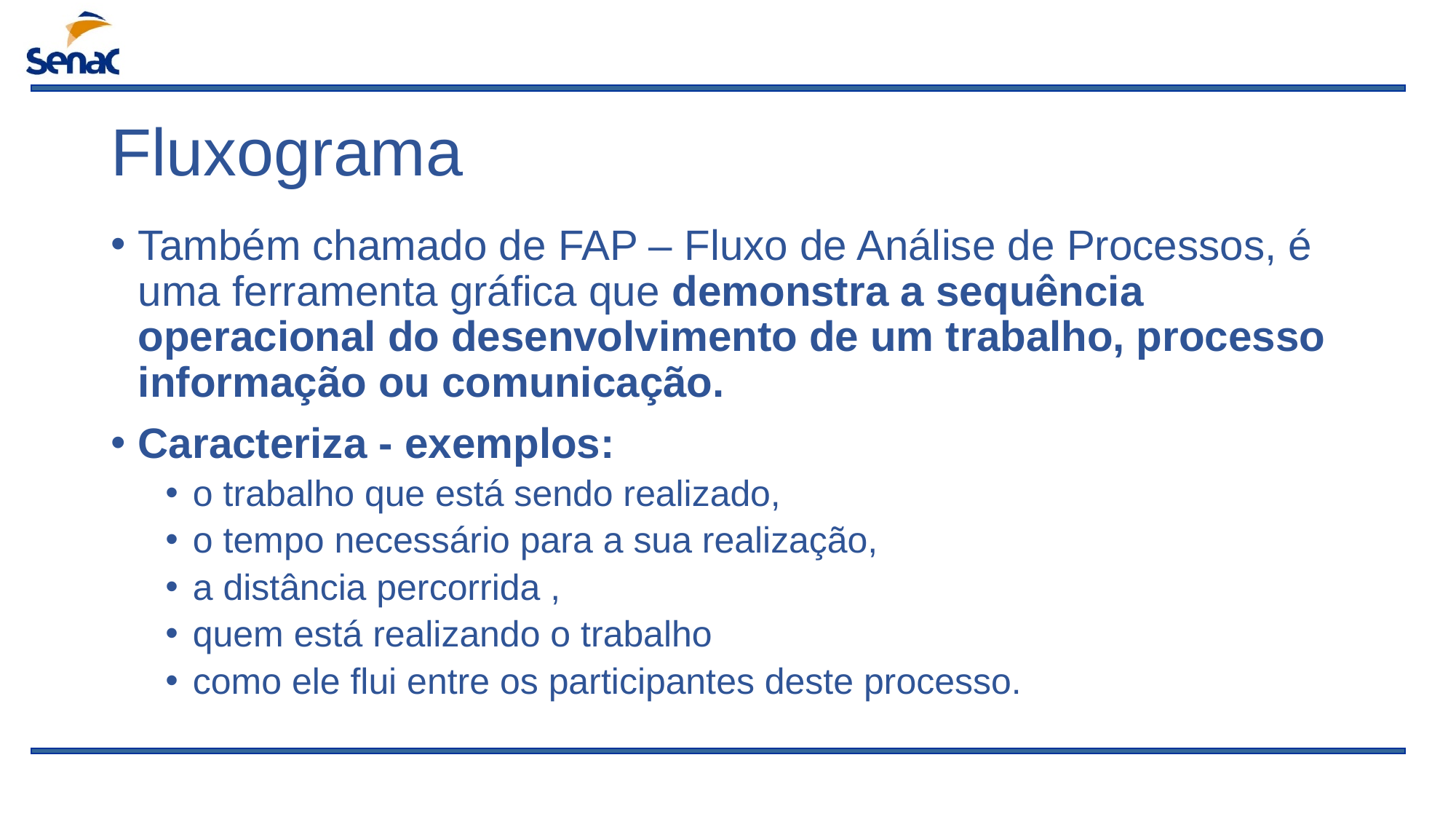

# Fluxograma
Também chamado de FAP – Fluxo de Análise de Processos, é uma ferramenta gráfica que demonstra a sequência operacional do desenvolvimento de um trabalho, processo informação ou comunicação.
Caracteriza - exemplos:
o trabalho que está sendo realizado,
o tempo necessário para a sua realização,
a distância percorrida ,
quem está realizando o trabalho
como ele flui entre os participantes deste processo.